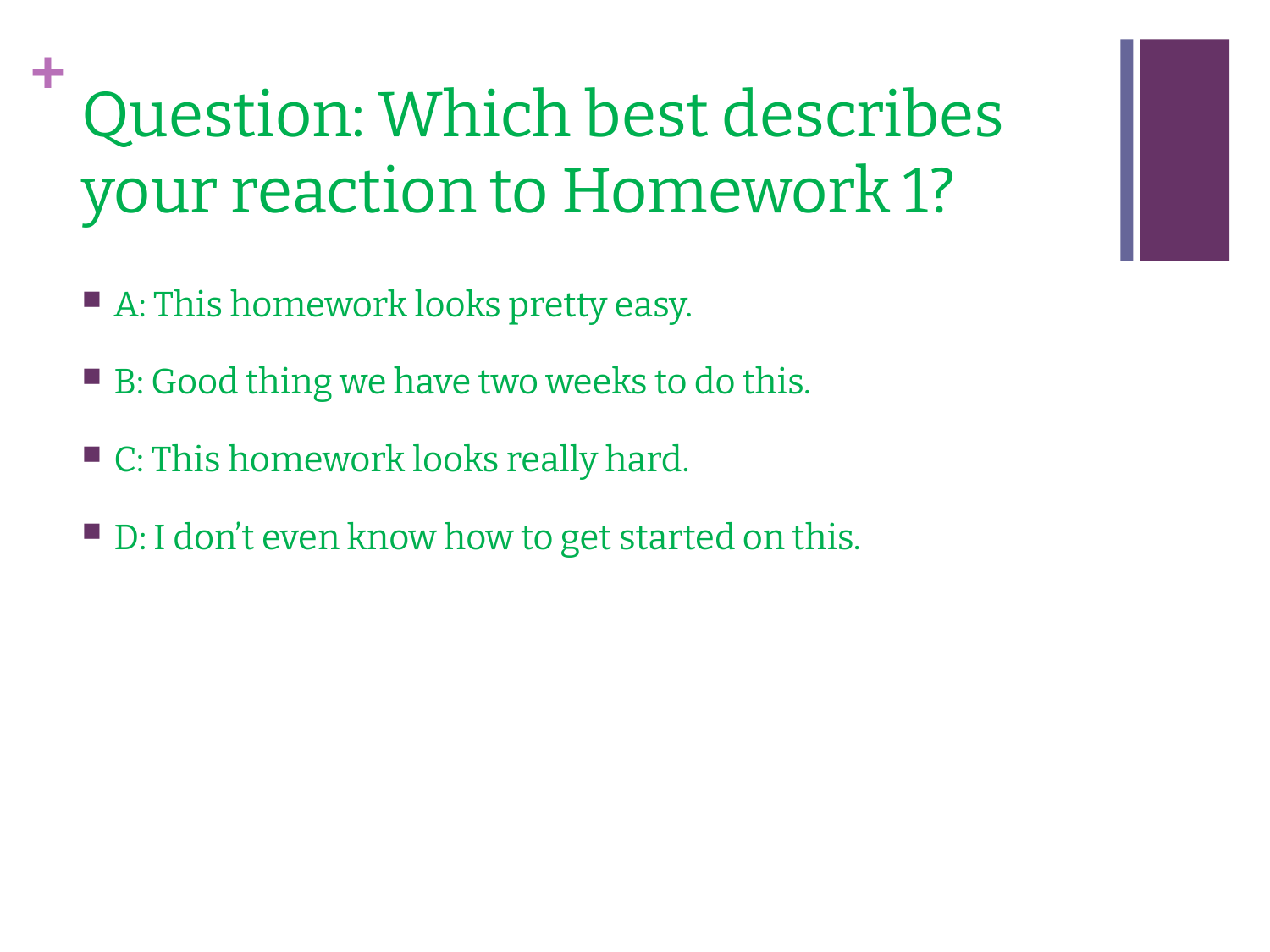

# Question: Which best describes your reaction to Homework 1?
A: This homework looks pretty easy.
B: Good thing we have two weeks to do this.
C: This homework looks really hard.
D: I don’t even know how to get started on this.